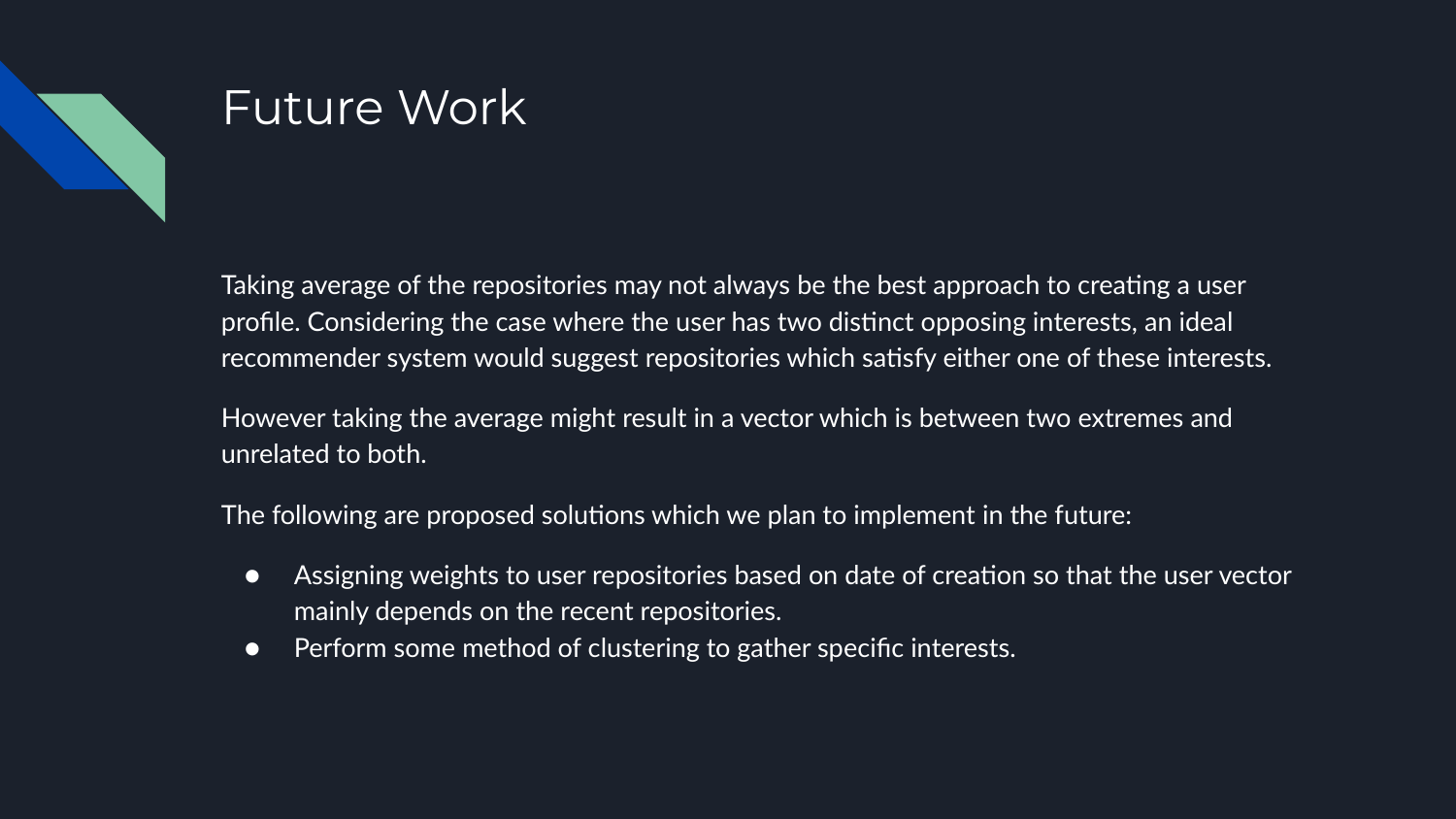

# Future Work
Taking average of the repositories may not always be the best approach to creating a user profile. Considering the case where the user has two distinct opposing interests, an ideal recommender system would suggest repositories which satisfy either one of these interests.
However taking the average might result in a vector which is between two extremes and unrelated to both.
The following are proposed solutions which we plan to implement in the future:
Assigning weights to user repositories based on date of creation so that the user vector mainly depends on the recent repositories.
Perform some method of clustering to gather specific interests.